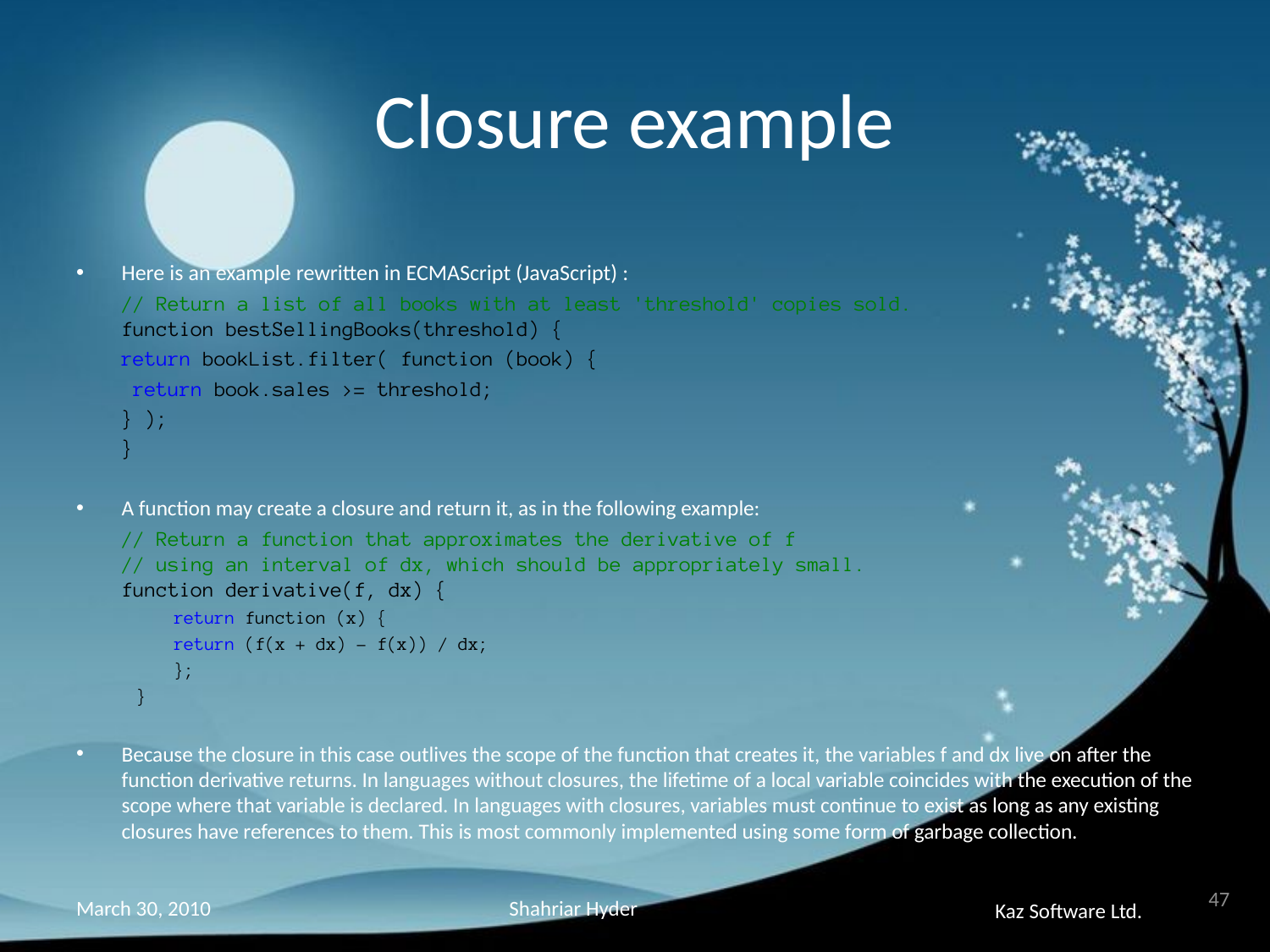

# Closure example

Here is an example rewritten in ECMAScript (JavaScript) :
	// Return a list of all books with at least 'threshold' copies sold.
function bestSellingBooks(threshold) {
		return bookList.filter( function (book) {
			 return book.sales >= threshold;
			} );
	}

A function may create a closure and return it, as in the following example:
	// Return a function that approximates the derivative of f
// using an interval of dx, which should be appropriately small.
function derivative(f, dx) {
	return function (x) {
		return (f(x + dx) - f(x)) / dx;
	};
}

Because the closure in this case outlives the scope of the function that creates it, the variables f and dx live on after the function derivative returns. In languages without closures, the lifetime of a local variable coincides with the execution of the scope where that variable is declared. In languages with closures, variables must continue to exist as long as any existing closures have references to them. This is most commonly implemented using some form of garbage collection.
47
Shahriar Hyder
March 30, 2010
Kaz Software Ltd.